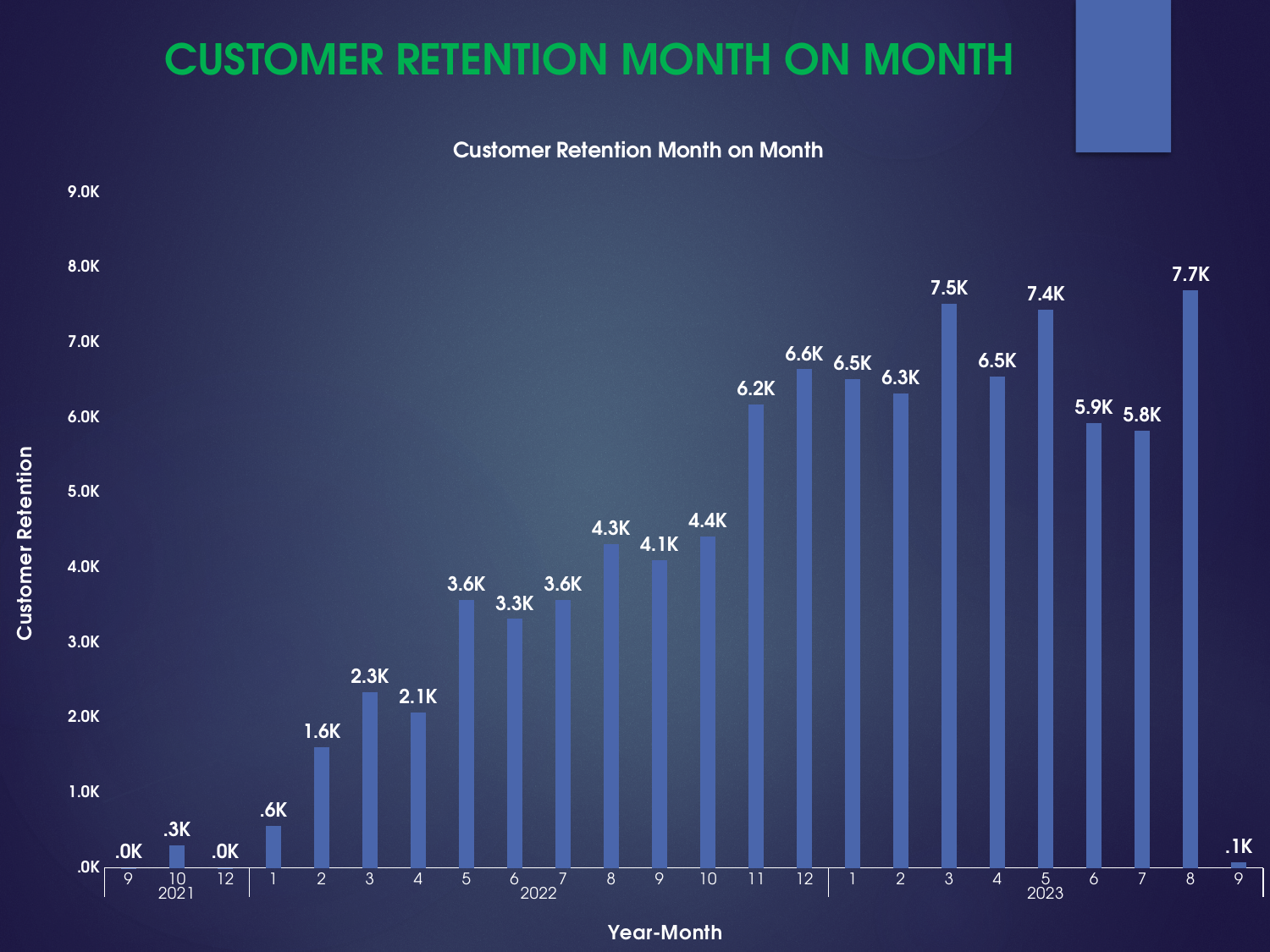

CUSTOMER RETENTION MONTH ON MONTH

### Chart: Customer Retention Month on Month

| Category | Total |
|---|---|
| 9 | 1.0 |
| 10 | 299.0 |
| 12 | 1.0 |
| 1 | 560.0 |
| 2 | 1606.0 |
| 3 | 2343.0 |
| 4 | 2076.0 |
| 5 | 3574.0 |
| 6 | 3318.0 |
| 7 | 3575.0 |
| 8 | 4314.0 |
| 9 | 4099.0 |
| 10 | 4420.0 |
| 11 | 6179.0 |
| 12 | 6646.0 |
| 1 | 6515.0 |
| 2 | 6324.0 |
| 3 | 7525.0 |
| 4 | 6548.0 |
| 5 | 7444.0 |
| 6 | 5924.0 |
| 7 | 5832.0 |
| 8 | 7698.0 |
| 9 | 77.0 |